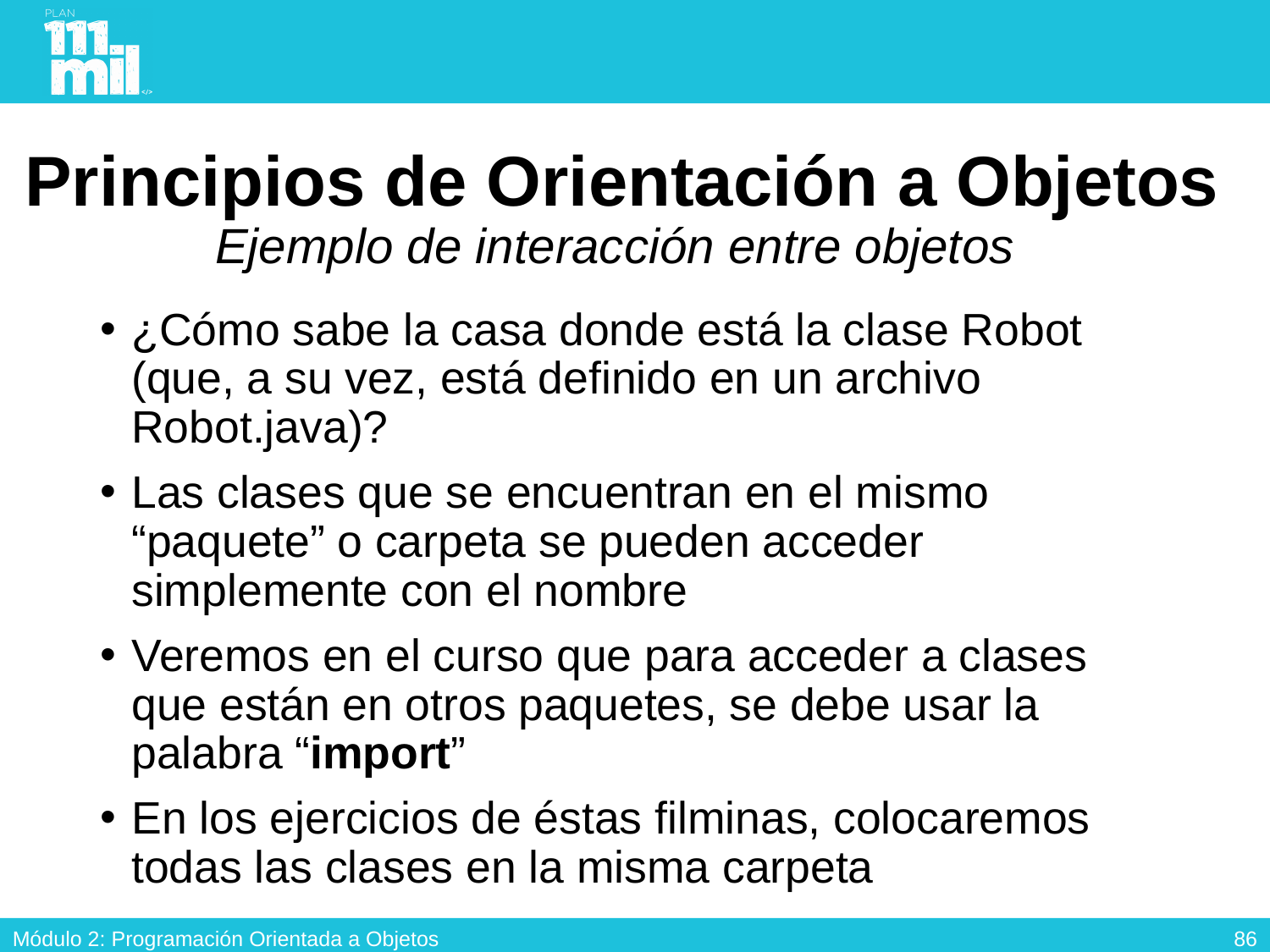

# Principios de Orientación a Objetos Ejemplo de interacción entre objetos
¿Cómo sabe la casa donde está la clase Robot (que, a su vez, está definido en un archivo Robot.java)?
Las clases que se encuentran en el mismo “paquete” o carpeta se pueden acceder simplemente con el nombre
Veremos en el curso que para acceder a clases que están en otros paquetes, se debe usar la palabra “import”
En los ejercicios de éstas filminas, colocaremos todas las clases en la misma carpeta
86
Módulo 2: Programación Orientada a Objetos